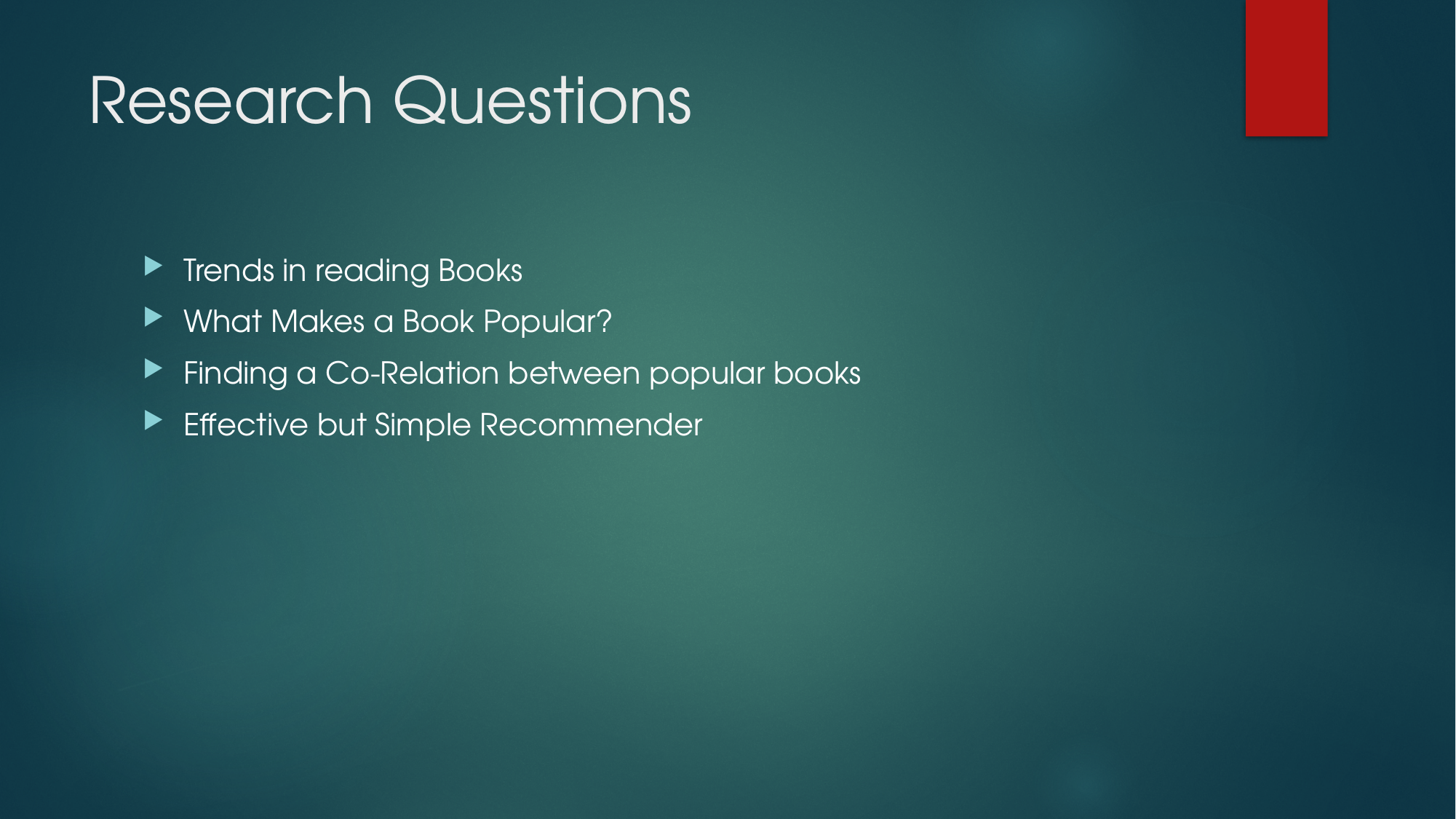

# Research Questions
Trends in reading Books
What Makes a Book Popular?
Finding a Co-Relation between popular books
Effective but Simple Recommender